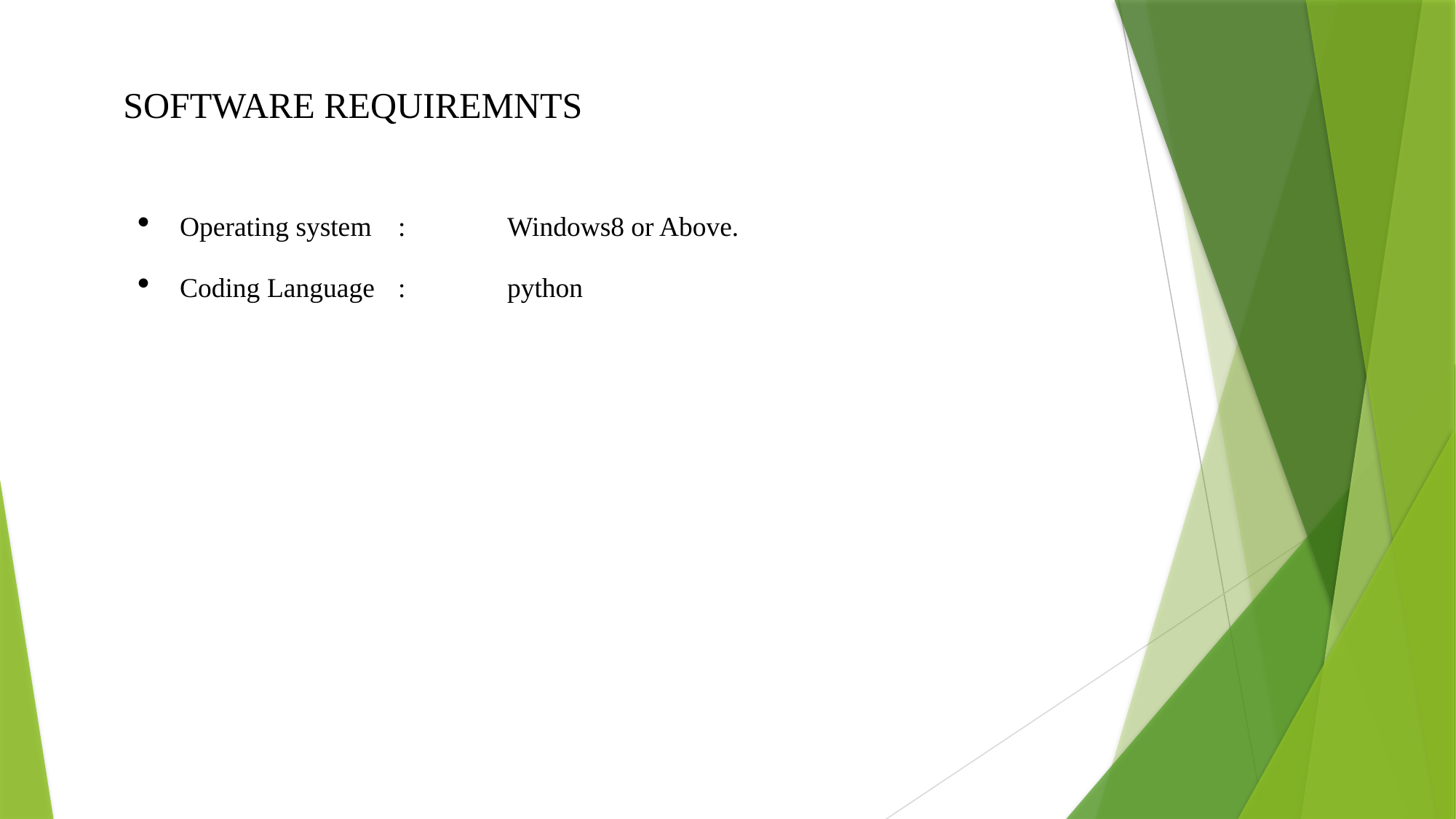

SOFTWARE REQUIREMNTS
Operating system  	:  	Windows8 or Above.
Coding Language 	: 	python